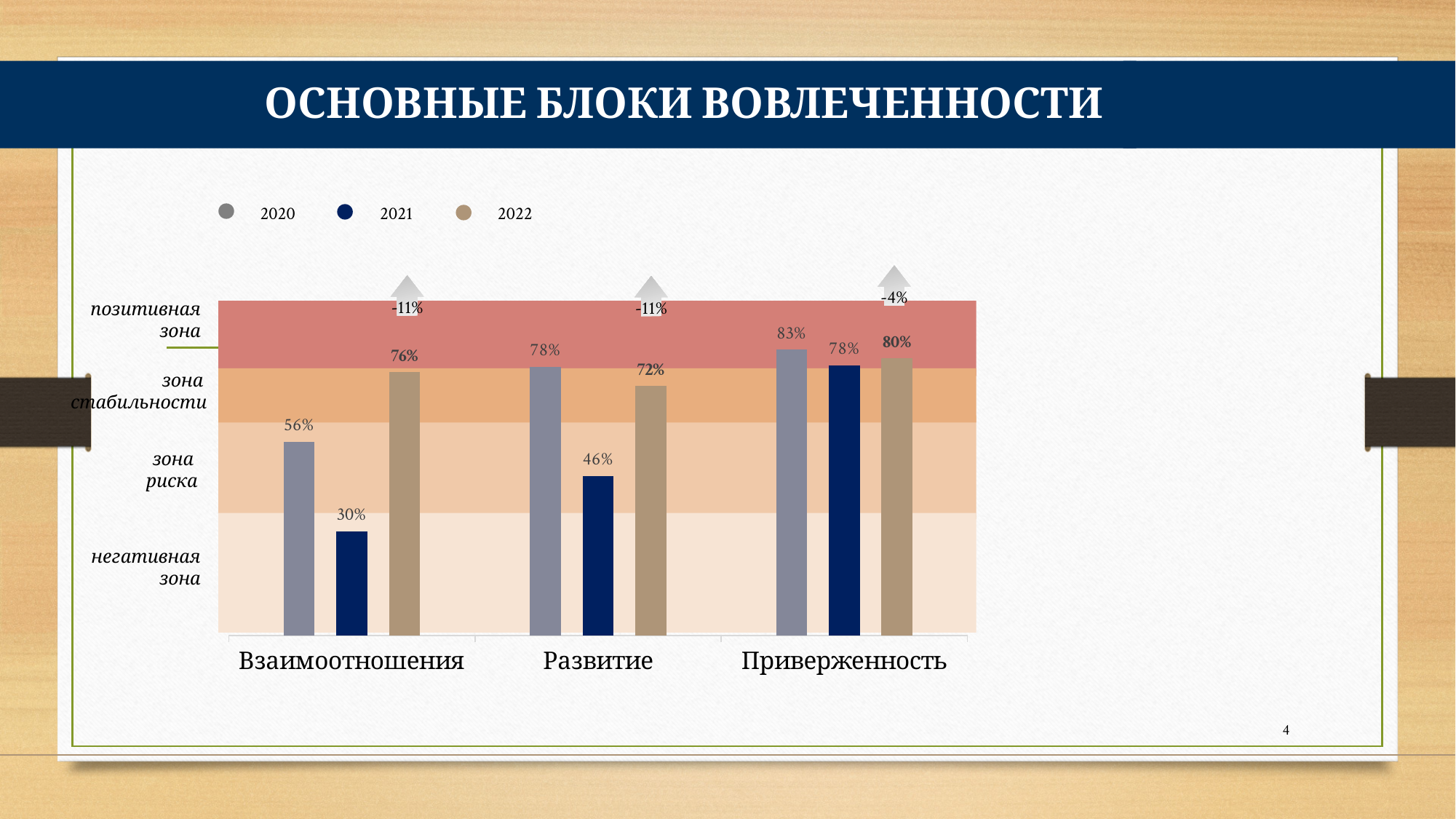

ОСНОВНЫЕ БЛОКИ ВОВЛЕЧЕННОСТИ
2020

2021

2022

-4%

### Chart

| Category | 2020 | 2021 | 2022 |
|---|---|---|---|
| Взаимоотношения | 56.0 | 30.0 | 76.0 |
| Развитие | 77.5 | 46.0 | 72.0 |
| Приверженность | 82.5 | 78.0 | 80.0 |

-11%
-11%
позитивная
зона

зона
стабильности

зона
риска

негативная
зона
4